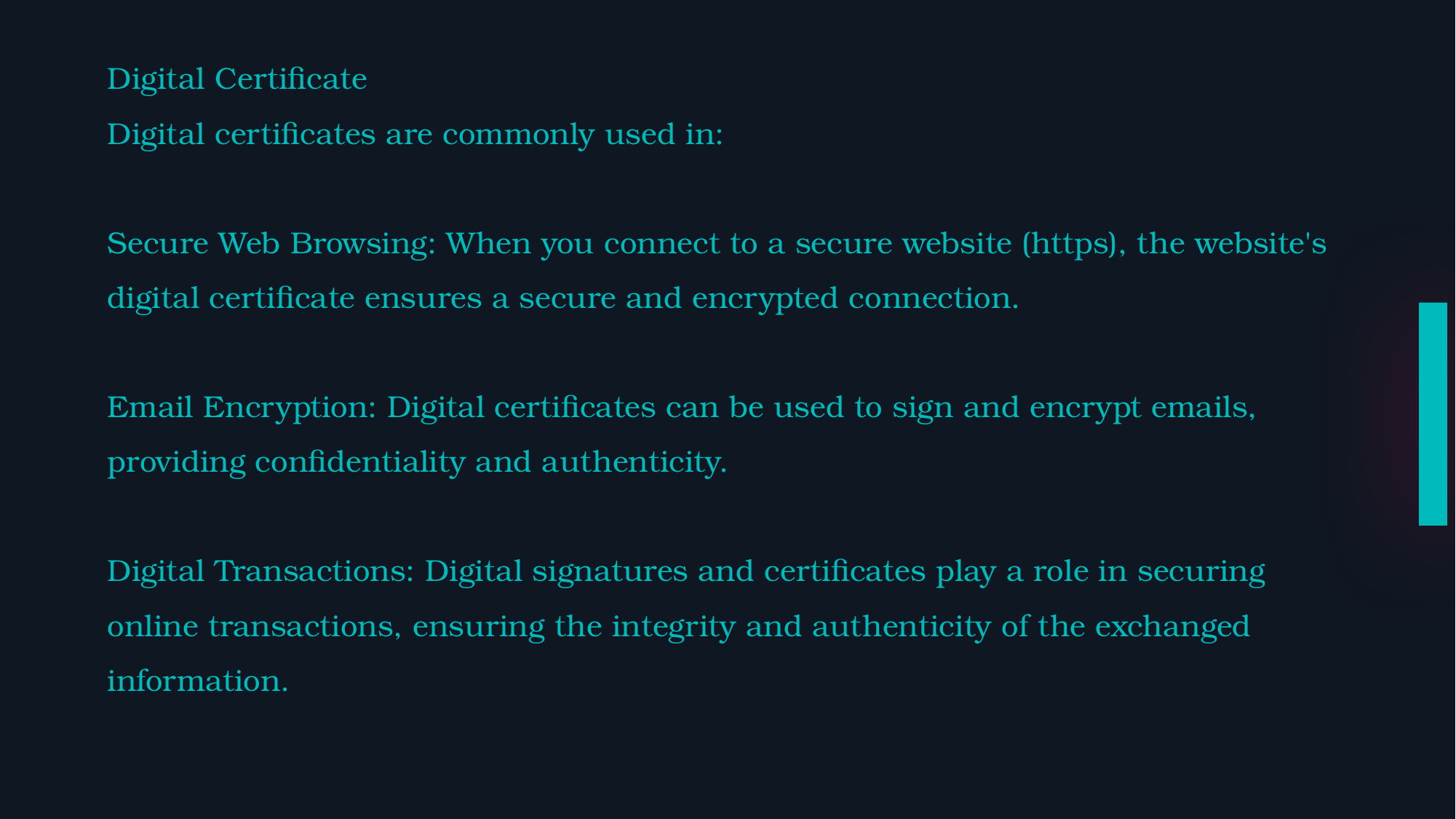

# Digital Certificate Digital certificates are commonly used in: Secure Web Browsing: When you connect to a secure website (https), the website's digital certificate ensures a secure and encrypted connection. Email Encryption: Digital certificates can be used to sign and encrypt emails, providing confidentiality and authenticity. Digital Transactions: Digital signatures and certificates play a role in securing online transactions, ensuring the integrity and authenticity of the exchanged information.